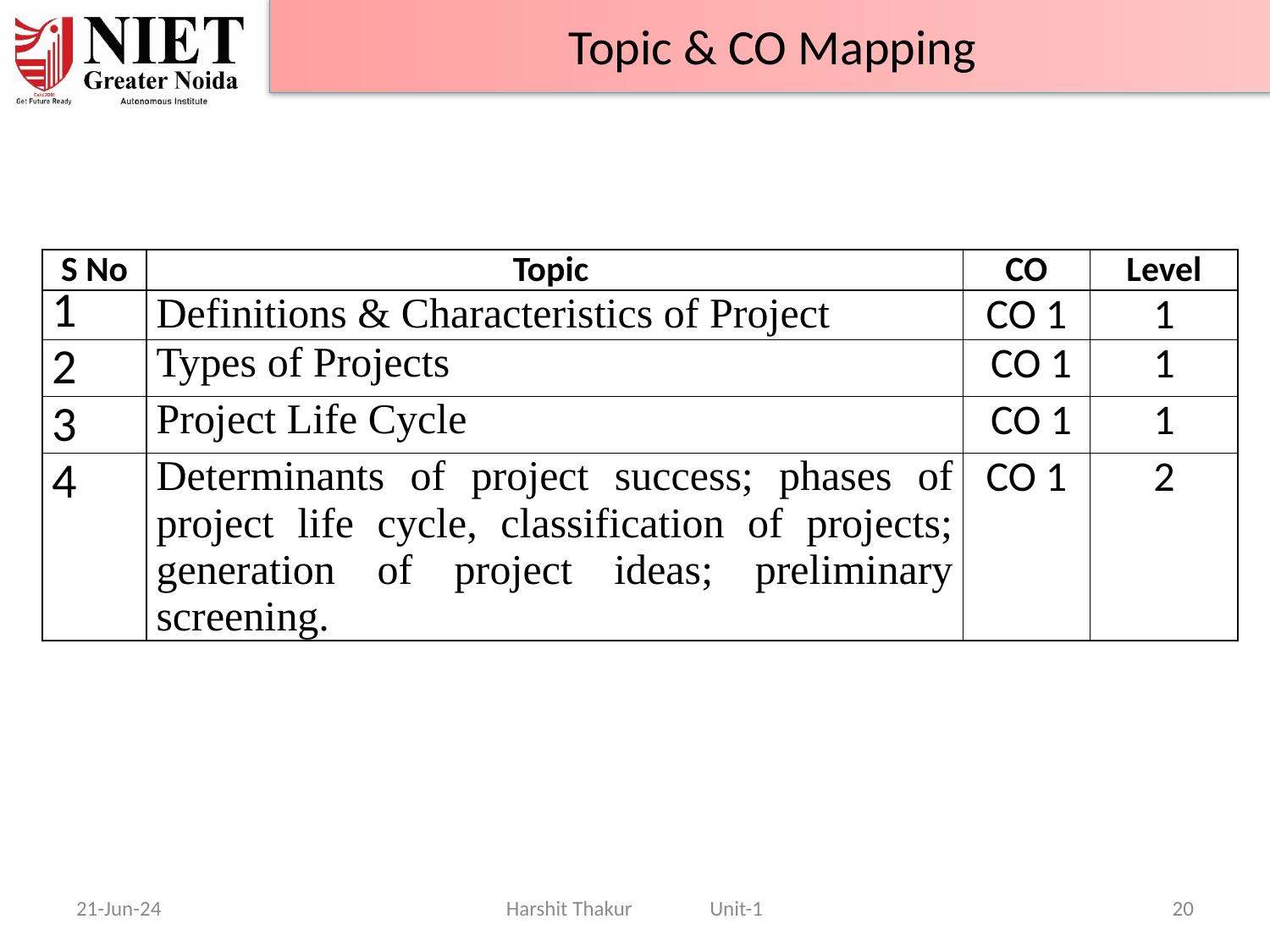

Topic & CO Mapping
| S No | Topic | CO | Level |
| --- | --- | --- | --- |
| 1 | Definitions & Characteristics of Project | CO 1 | 1 |
| 2 | Types of Projects | CO 1 | 1 |
| 3 | Project Life Cycle | CO 1 | 1 |
| 4 | Determinants of project success; phases of project life cycle, classification of projects; generation of project ideas; preliminary screening. | CO 1 | 2 |
21-Jun-24
Harshit Thakur                Unit-1
20